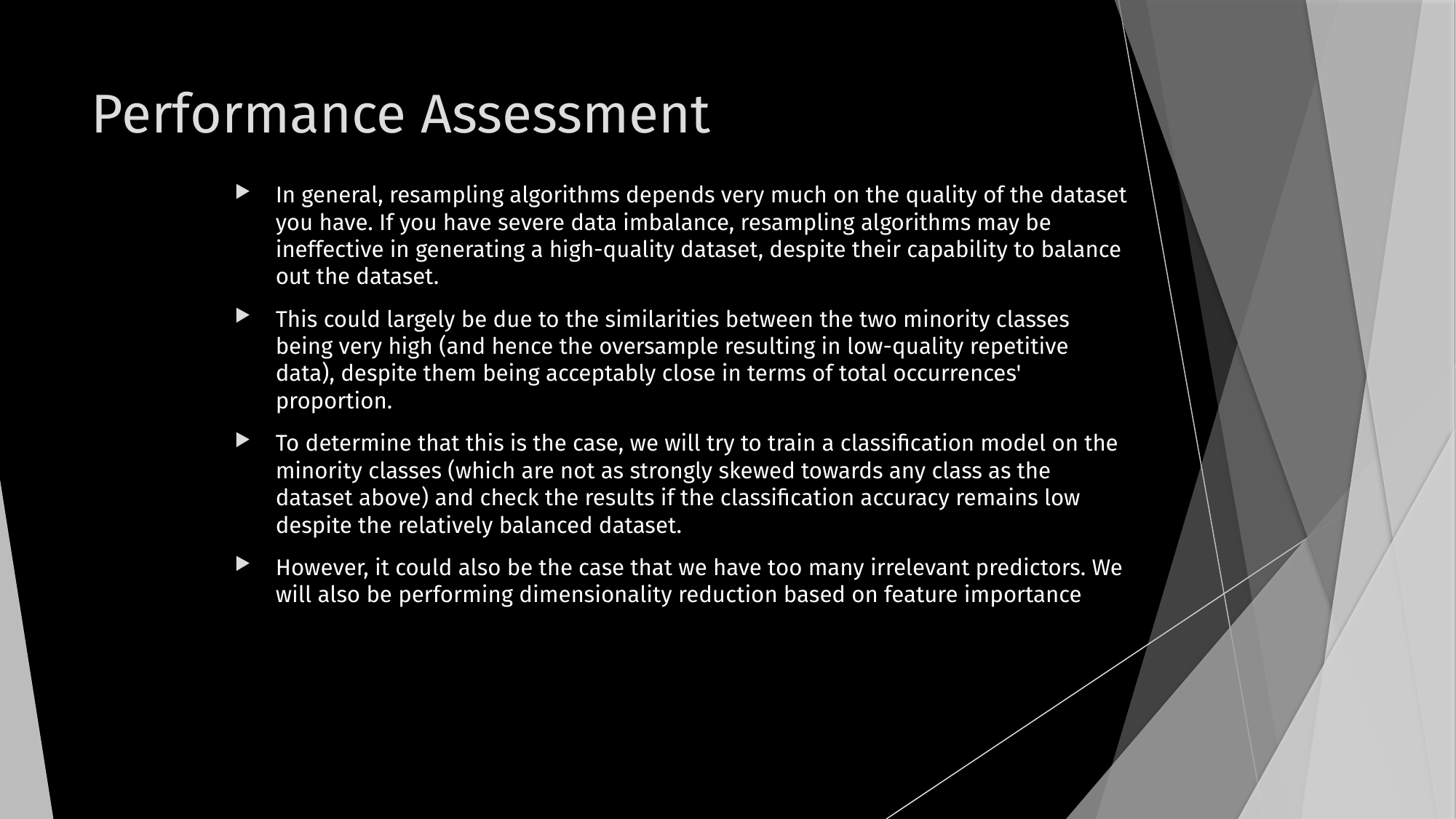

Performance Assessment
In general, resampling algorithms depends very much on the quality of the dataset you have. If you have severe data imbalance, resampling algorithms may be ineffective in generating a high-quality dataset, despite their capability to balance out the dataset.
This could largely be due to the similarities between the two minority classes being very high (and hence the oversample resulting in low-quality repetitive data), despite them being acceptably close in terms of total occurrences' proportion.
To determine that this is the case, we will try to train a classification model on the minority classes (which are not as strongly skewed towards any class as the dataset above) and check the results if the classification accuracy remains low despite the relatively balanced dataset.
However, it could also be the case that we have too many irrelevant predictors. We will also be performing dimensionality reduction based on feature importance